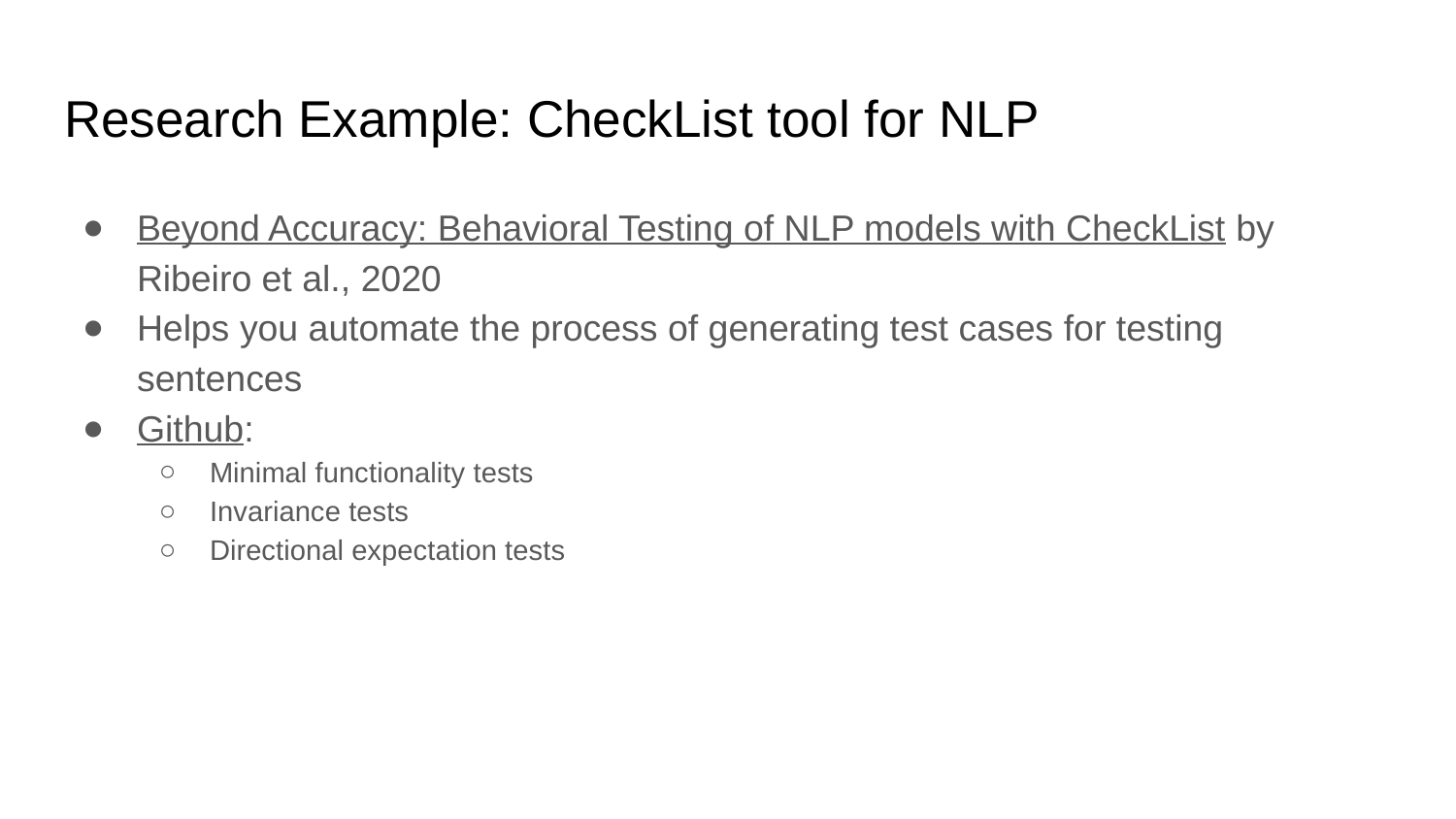

# Research Example: CheckList tool for NLP
Beyond Accuracy: Behavioral Testing of NLP models with CheckList by Ribeiro et al., 2020
Helps you automate the process of generating test cases for testing sentences
Github:
Minimal functionality tests
Invariance tests
Directional expectation tests